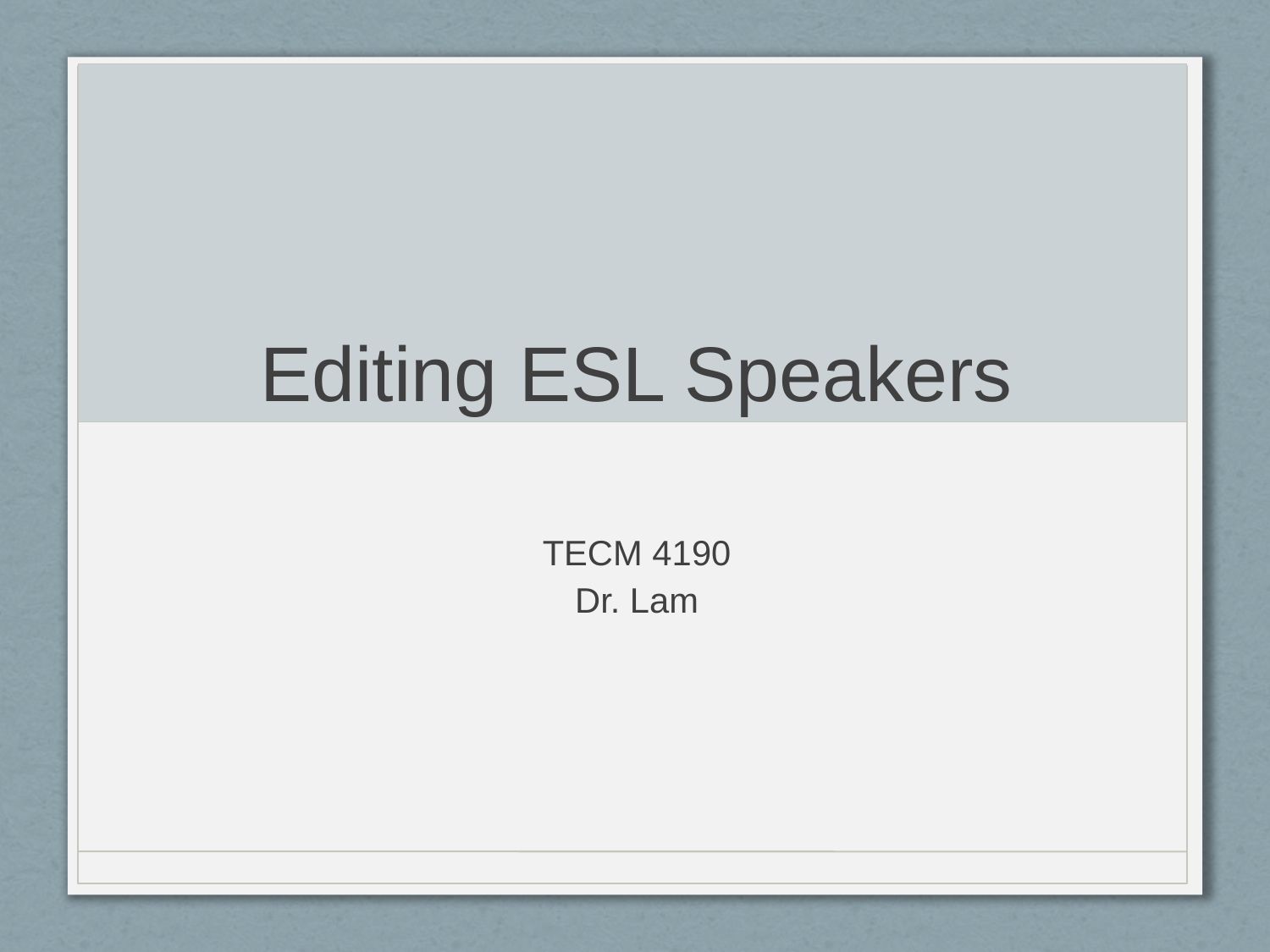

# Editing ESL Speakers

TECM 4190
Dr. Lam